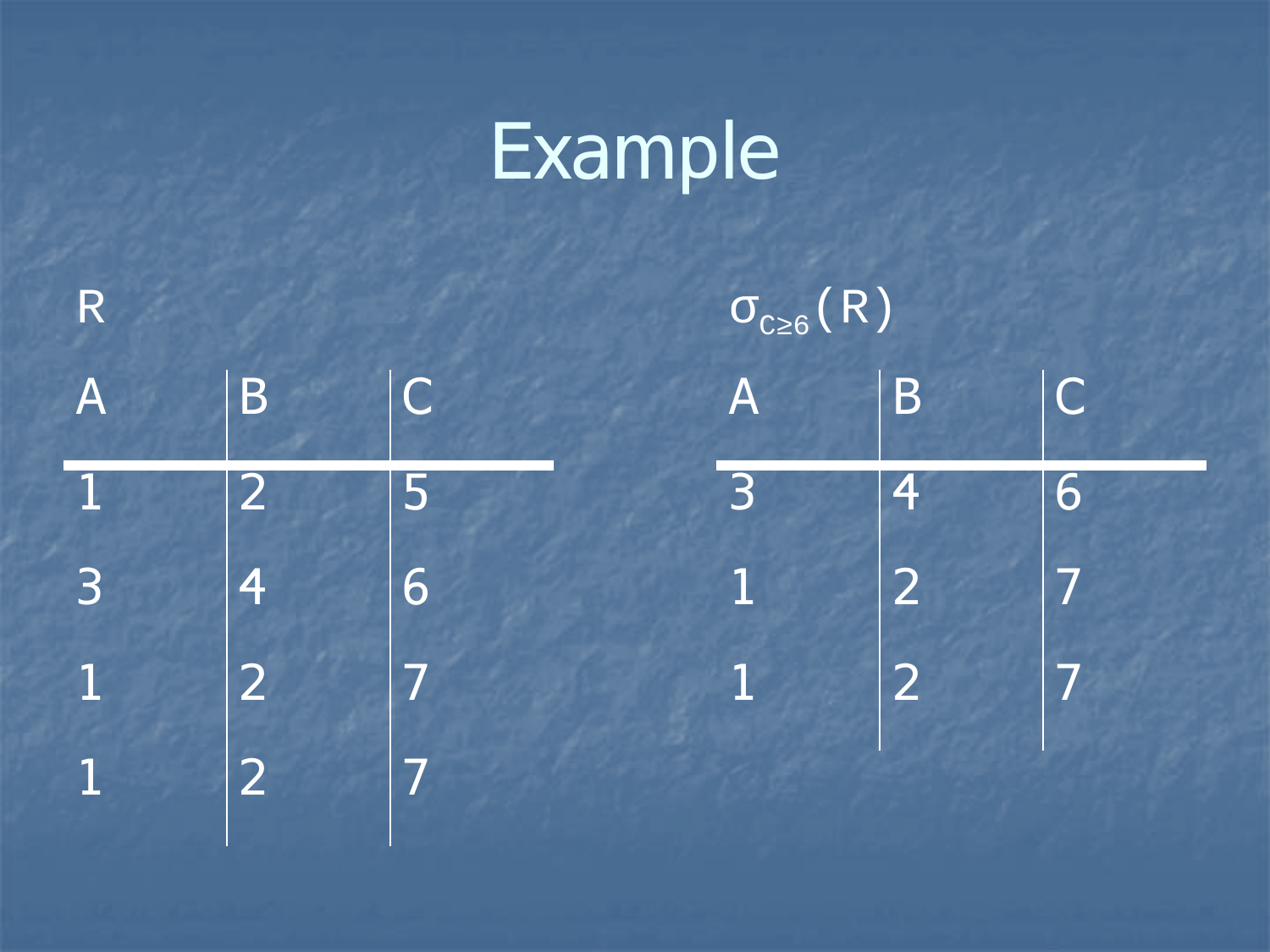

# Example
| R |  |  |  | σC≥6(R) |  |  |
| --- | --- | --- | --- | --- | --- | --- |
| A | B | C |  | A | B | C |
| 1 | 2 | 5 |  | 3 | 4 | 6 |
| 3 | 4 | 6 |  | 1 | 2 | 7 |
| 1 | 2 | 7 |  | 1 | 2 | 7 |
| 1 | 2 | 7 |  |  |  |  |